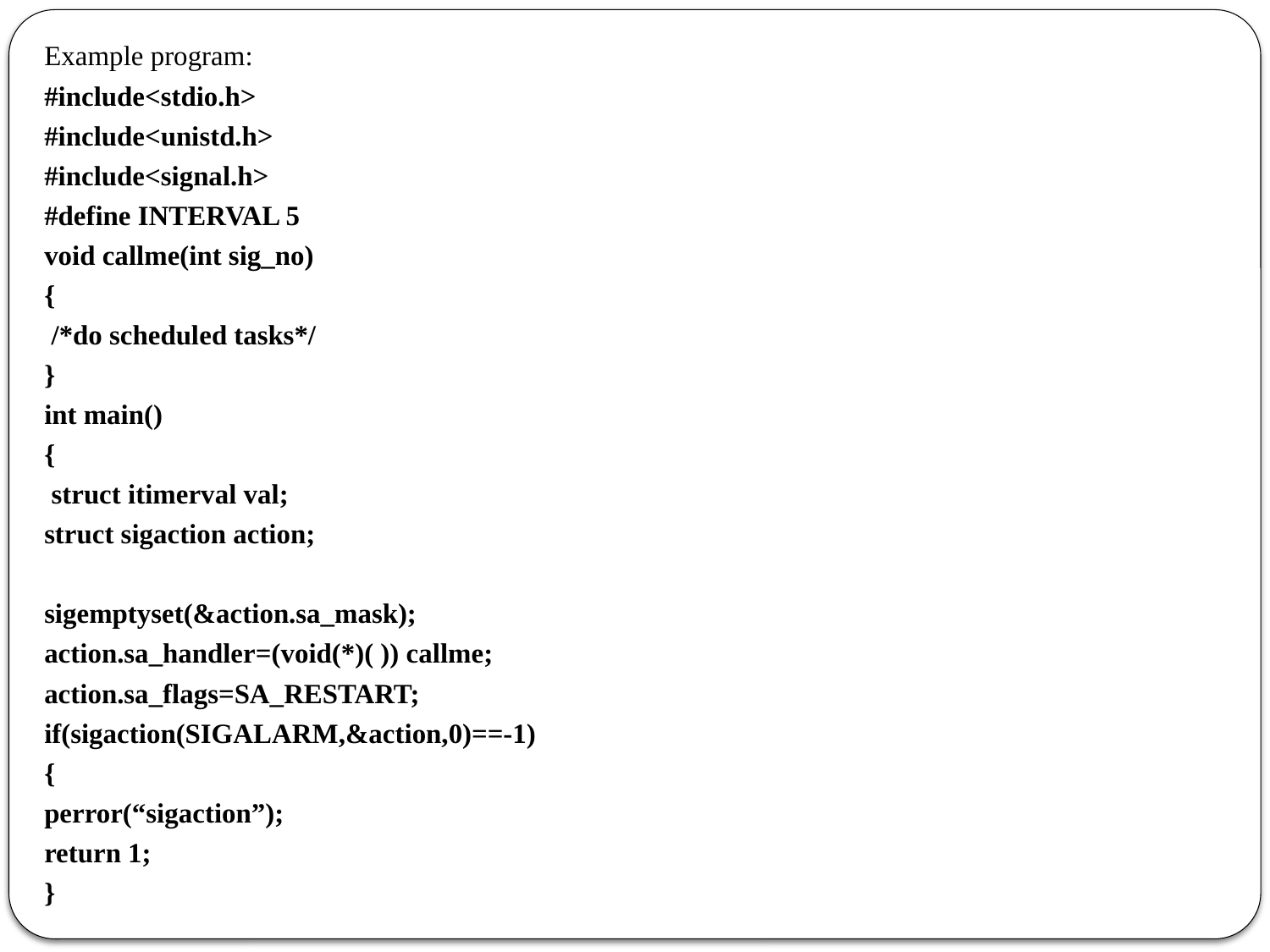

Example program:
#include<stdio.h>
#include<unistd.h>
#include<signal.h>
#define INTERVAL 5
void callme(int sig_no)
{
 /*do scheduled tasks*/
}
int main()
{
 struct itimerval val;
struct sigaction action;

sigemptyset(&action.sa_mask);
action.sa_handler=(void(*)( )) callme;
action.sa_flags=SA_RESTART;
if(sigaction(SIGALARM,&action,0)==-1)
{
perror(“sigaction”);
return 1;
}